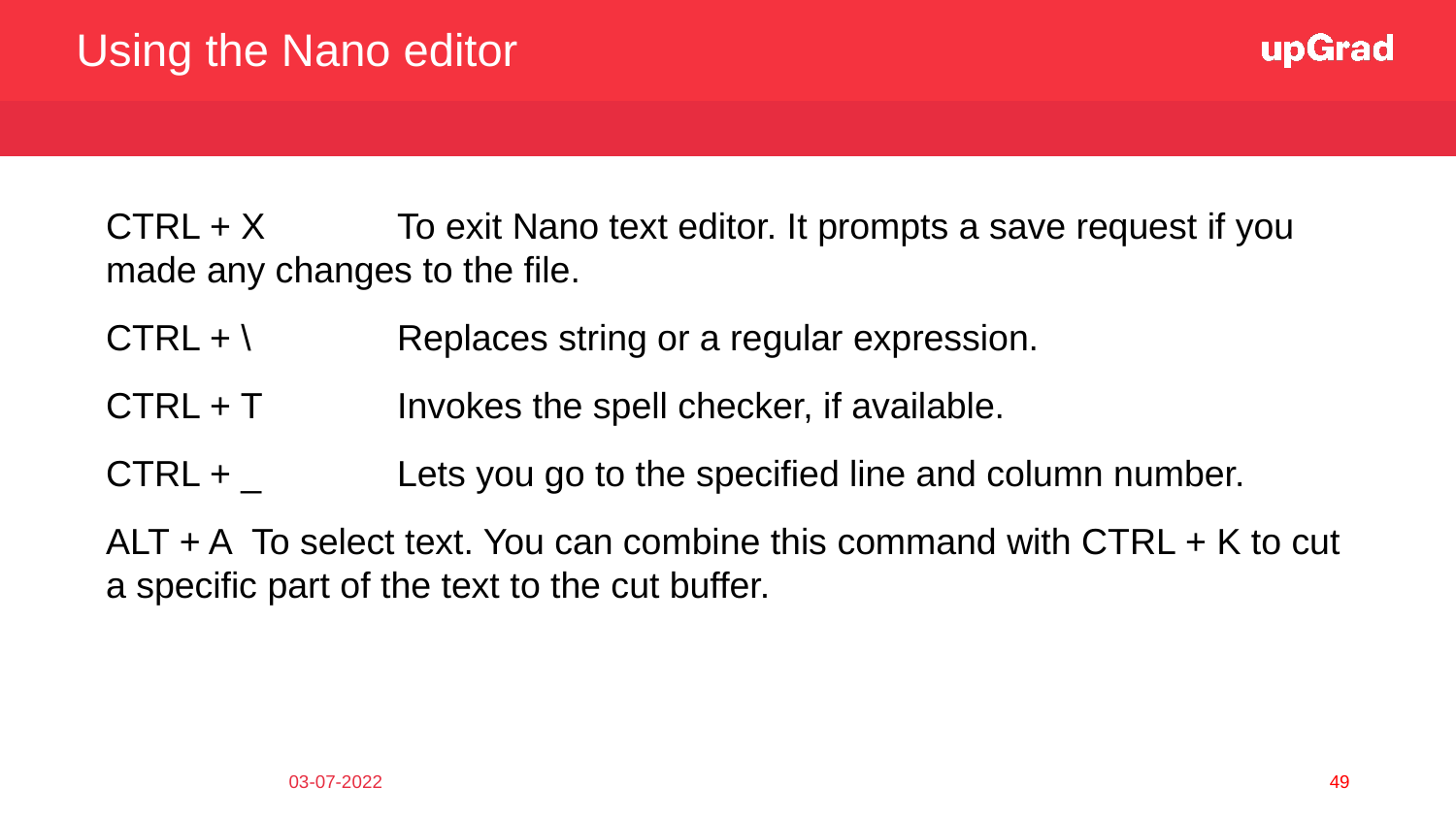

Using the Nano editor

CTRL + X	To exit Nano text editor. It prompts a save request if you made any changes to the file.
CTRL + \	Replaces string or a regular expression.
CTRL + T	Invokes the spell checker, if available.
CTRL + _	Lets you go to the specified line and column number.
ALT + A	To select text. You can combine this command with CTRL + K to cut a specific part of the text to the cut buffer.

49
03-07-2022